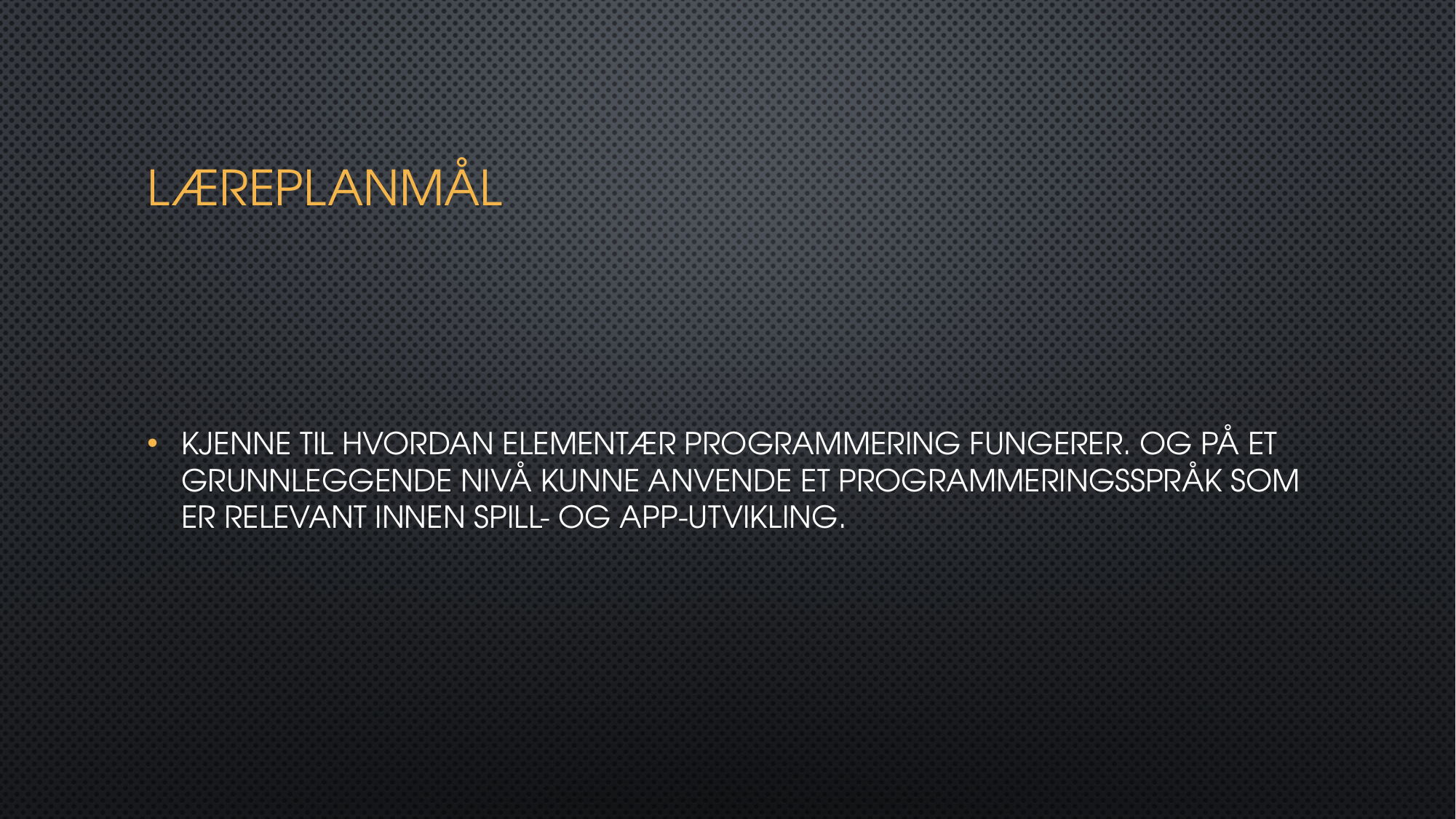

# Læreplanmål
Kjenne til hvordan elementær programmering fungerer. Og på et grunnleggende nivå kunne anvende et programmeringsspråk som er relevant innen spill- og app-utvikling.